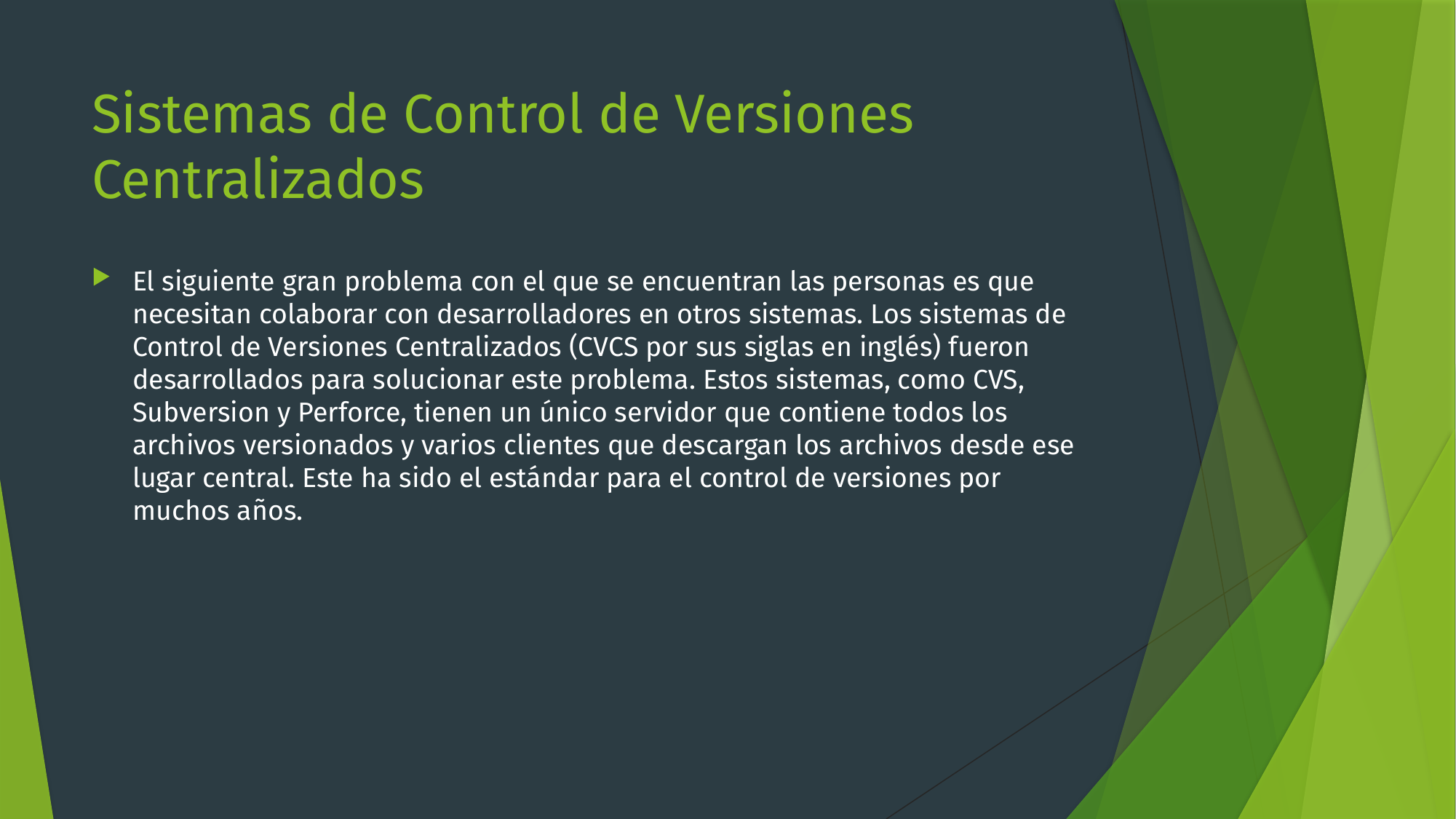

# Sistemas de Control de Versiones Centralizados
El siguiente gran problema con el que se encuentran las personas es que necesitan colaborar con desarrolladores en otros sistemas. Los sistemas de Control de Versiones Centralizados (CVCS por sus siglas en inglés) fueron desarrollados para solucionar este problema. Estos sistemas, como CVS, Subversion y Perforce, tienen un único servidor que contiene todos los archivos versionados y varios clientes que descargan los archivos desde ese lugar central. Este ha sido el estándar para el control de versiones por muchos años.